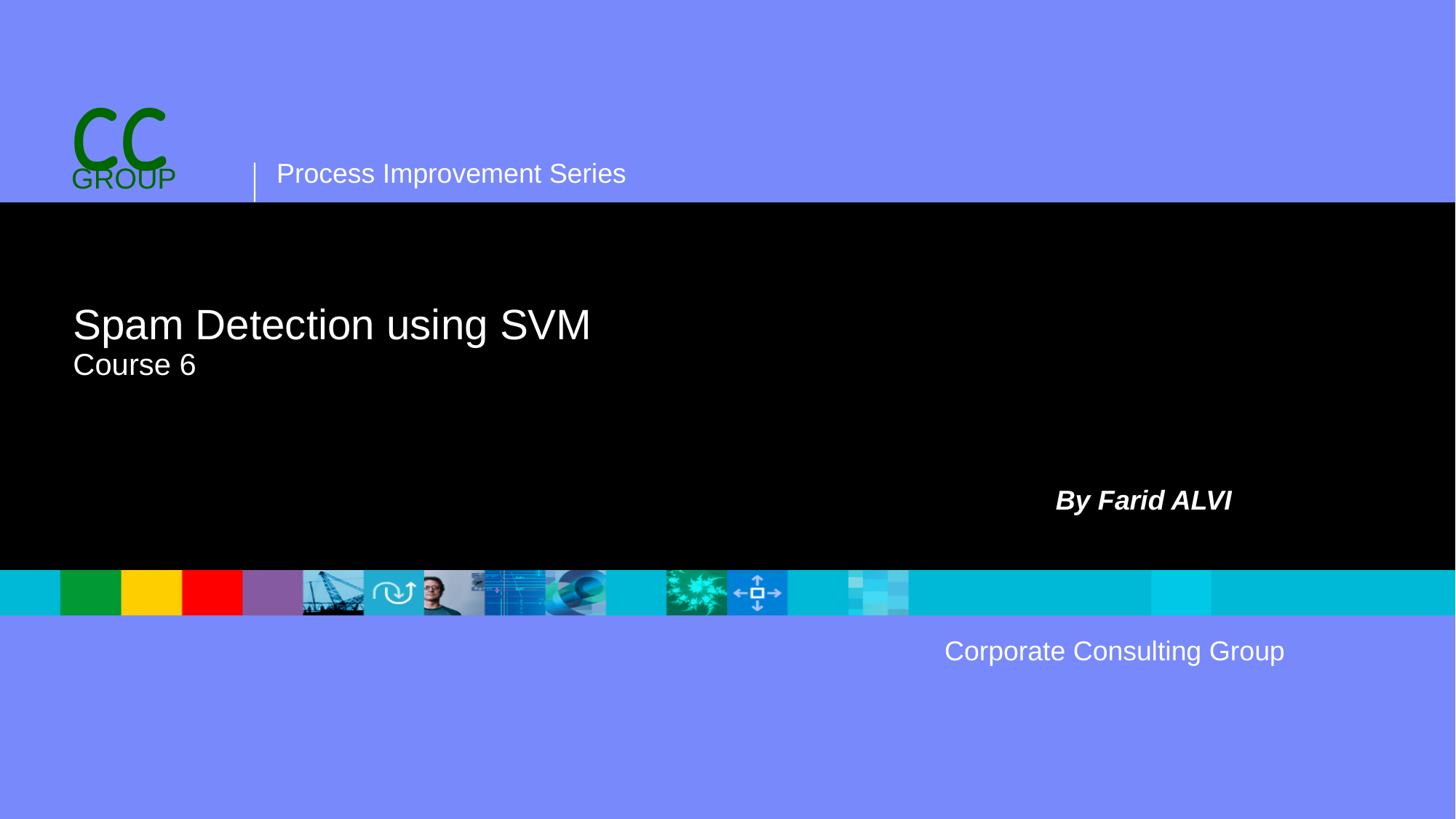

# Spam Detection using SVM Course 6
									By Farid ALVI